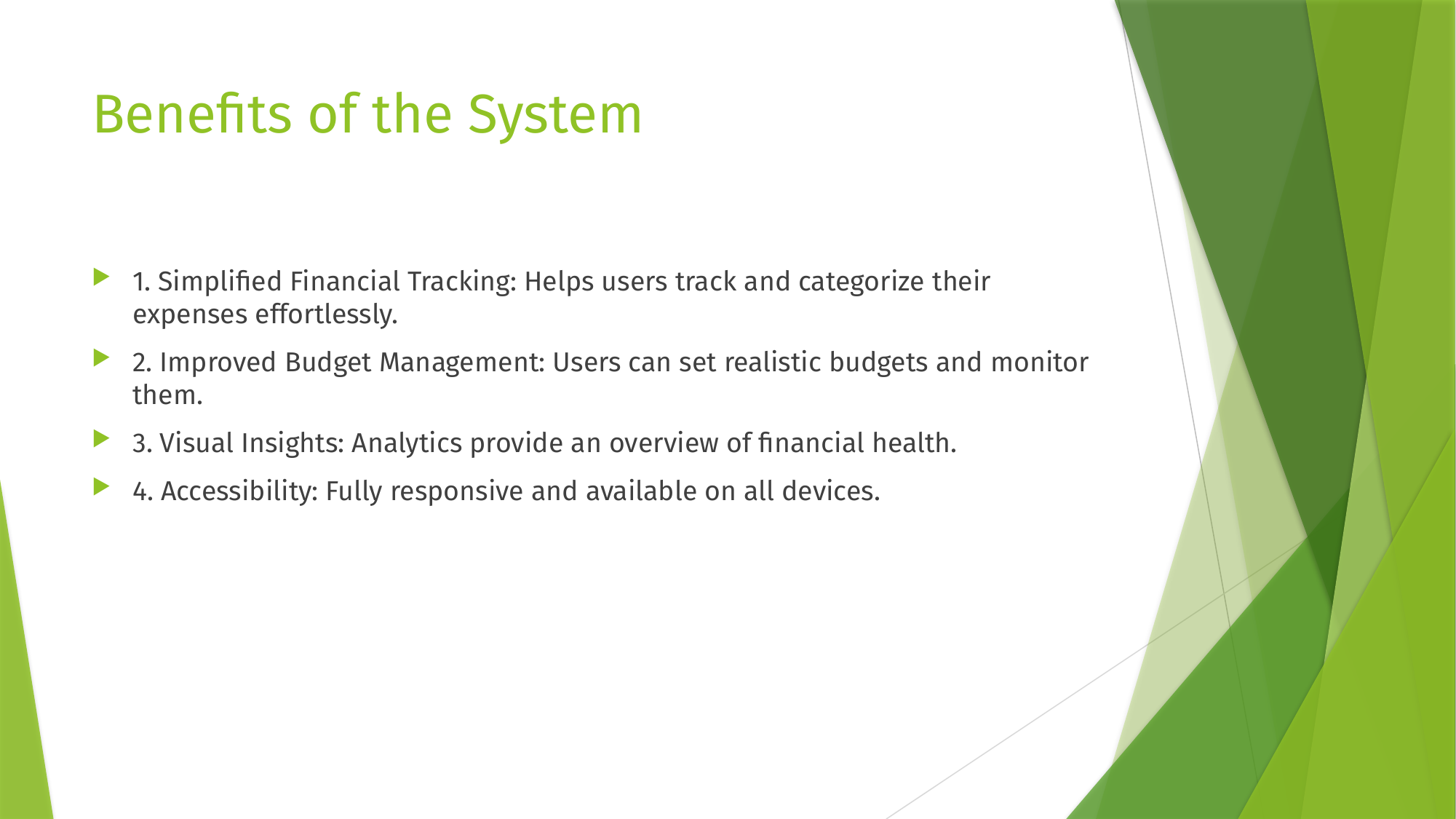

# Benefits of the System
1. Simplified Financial Tracking: Helps users track and categorize their expenses effortlessly.
2. Improved Budget Management: Users can set realistic budgets and monitor them.
3. Visual Insights: Analytics provide an overview of financial health.
4. Accessibility: Fully responsive and available on all devices.